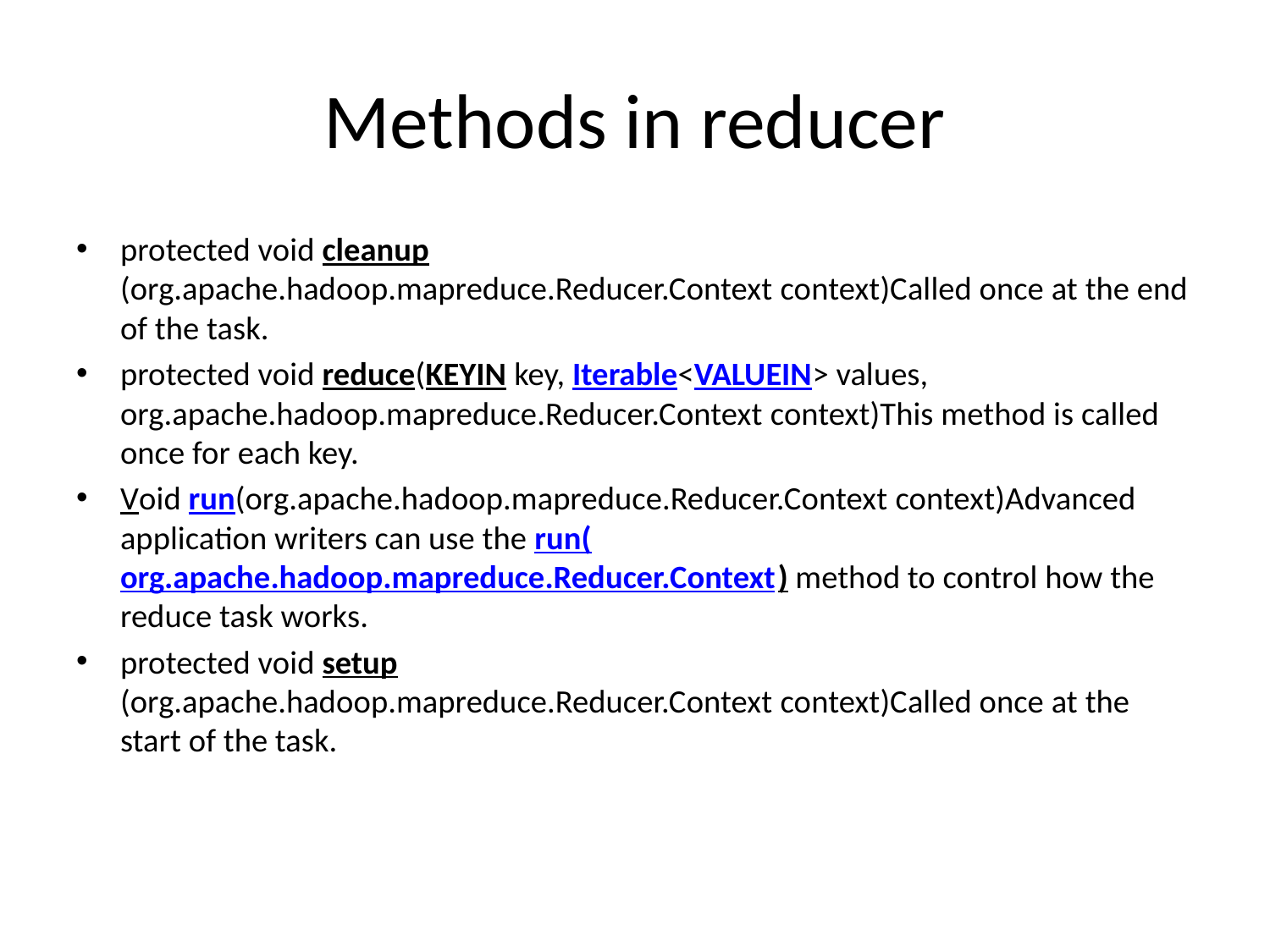

# Methods in reducer
protected void cleanup(org.apache.hadoop.mapreduce.Reducer.Context context)Called once at the end of the task.
protected void reduce(KEYIN key, Iterable<VALUEIN> values, org.apache.hadoop.mapreduce.Reducer.Context context)This method is called once for each key.
Void run(org.apache.hadoop.mapreduce.Reducer.Context context)Advanced application writers can use the run(org.apache.hadoop.mapreduce.Reducer.Context) method to control how the reduce task works.
protected void setup(org.apache.hadoop.mapreduce.Reducer.Context context)Called once at the start of the task.